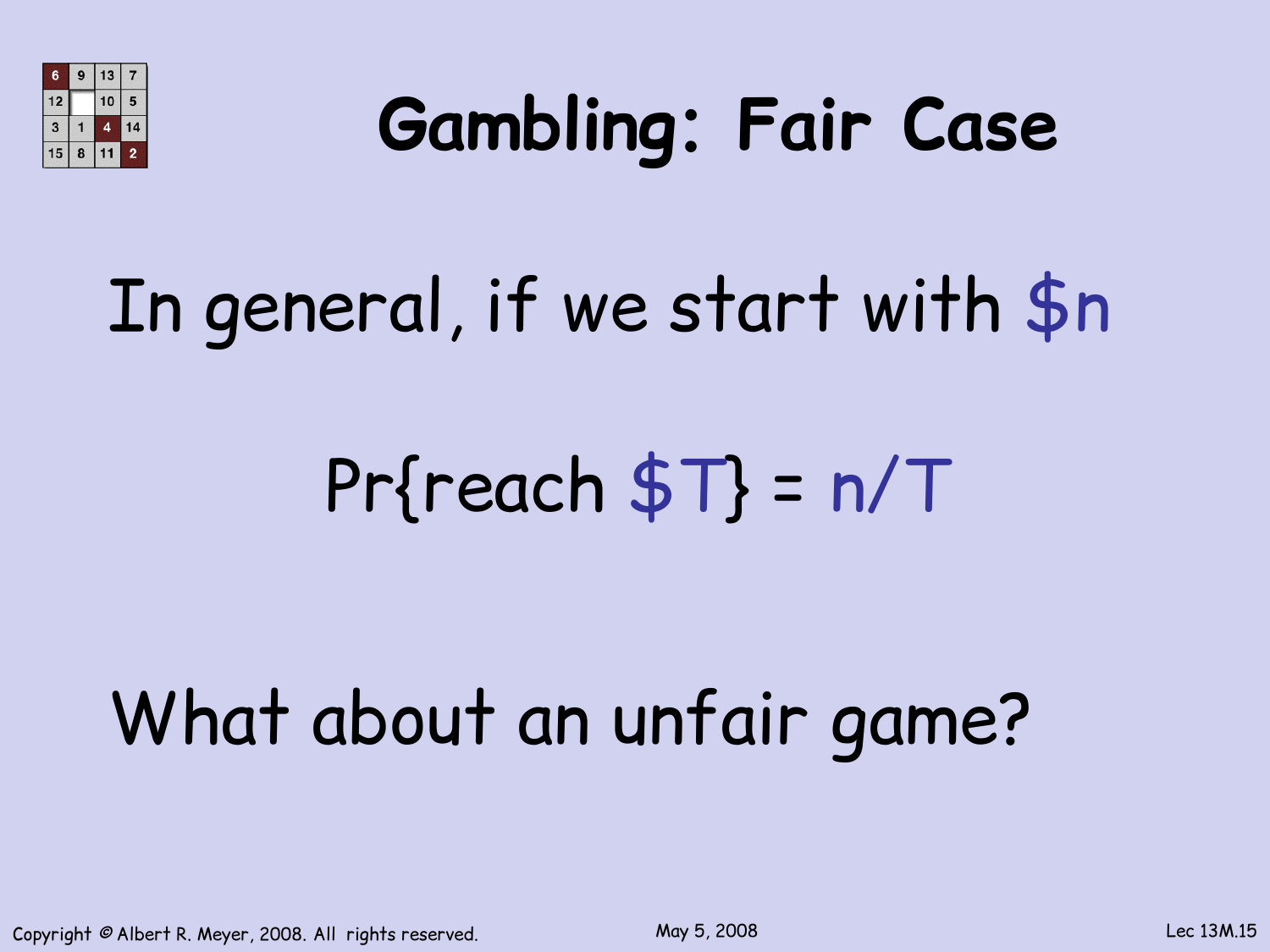

# Gambling: Fair Case
In general, if we start with $n
Pr{reach $T} = n/T
What about an unfair game?
Copyright © Albert R. Meyer, 2008. All  rights reserved.

May 5, 2008
Lec 13M.15